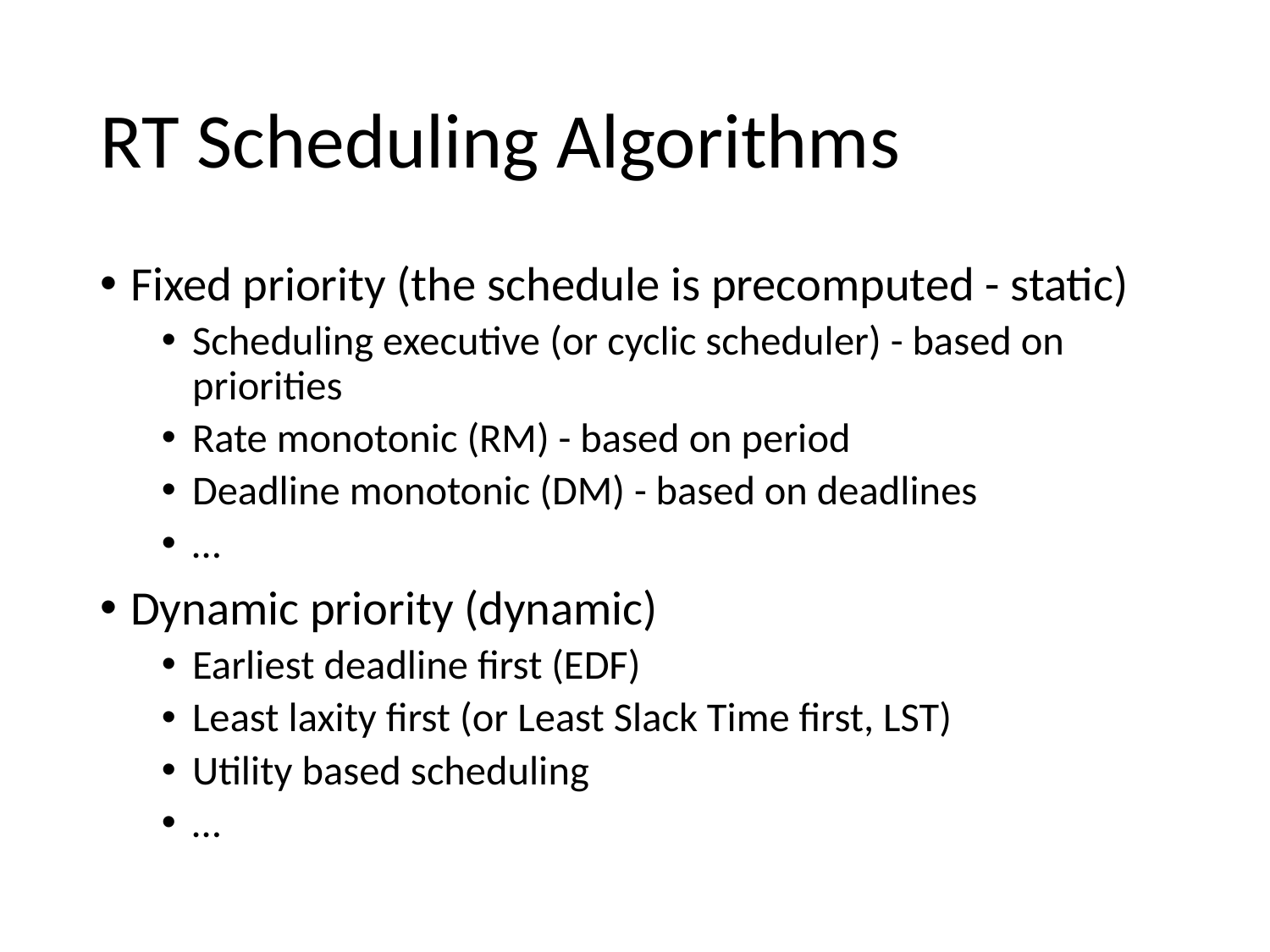

# RT Scheduling Algorithms
Fixed priority (the schedule is precomputed - static)
Scheduling executive (or cyclic scheduler) - based on priorities
Rate monotonic (RM) - based on period
Deadline monotonic (DM) - based on deadlines
…
Dynamic priority (dynamic)
Earliest deadline first (EDF)
Least laxity first (or Least Slack Time first, LST)
Utility based scheduling
…